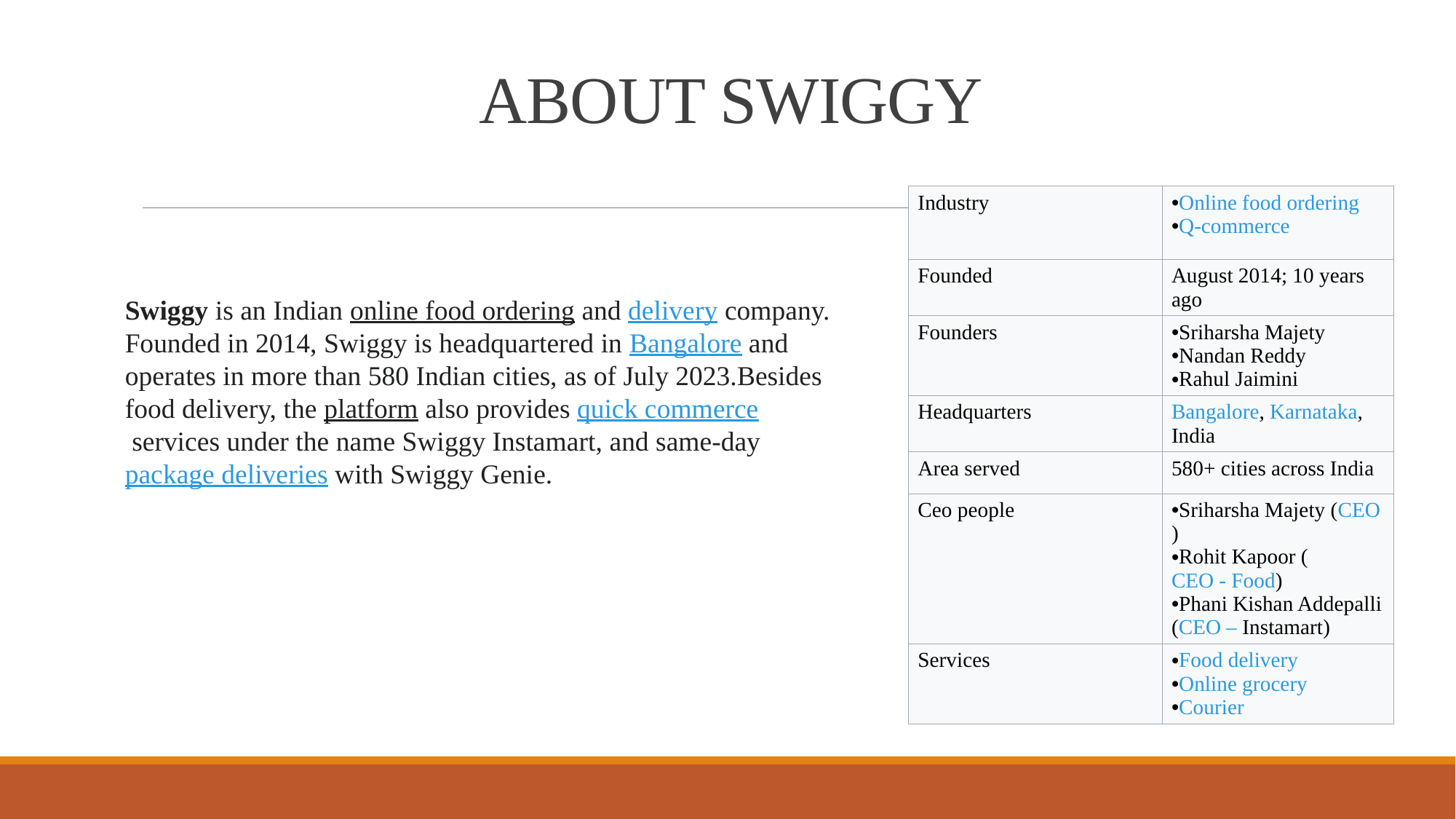

# ABOUT SWIGGY
| Industry | Online food ordering Q-commerce |
| --- | --- |
| Founded | August 2014; 10 years ago |
| Founders | Sriharsha Majety Nandan Reddy Rahul Jaimini |
| Headquarters | Bangalore, Karnataka, India |
| Area served | 580+ cities across India |
| Ceo people | Sriharsha Majety (CEO) Rohit Kapoor (CEO - Food) Phani Kishan Addepalli (CEO – Instamart) |
| Services | Food delivery Online grocery Courier |
Swiggy is an Indian online food ordering and delivery company. Founded in 2014, Swiggy is headquartered in Bangalore and operates in more than 580 Indian cities, as of July 2023.Besides food delivery, the platform also provides quick commerce services under the name Swiggy Instamart, and same-day package deliveries with Swiggy Genie.